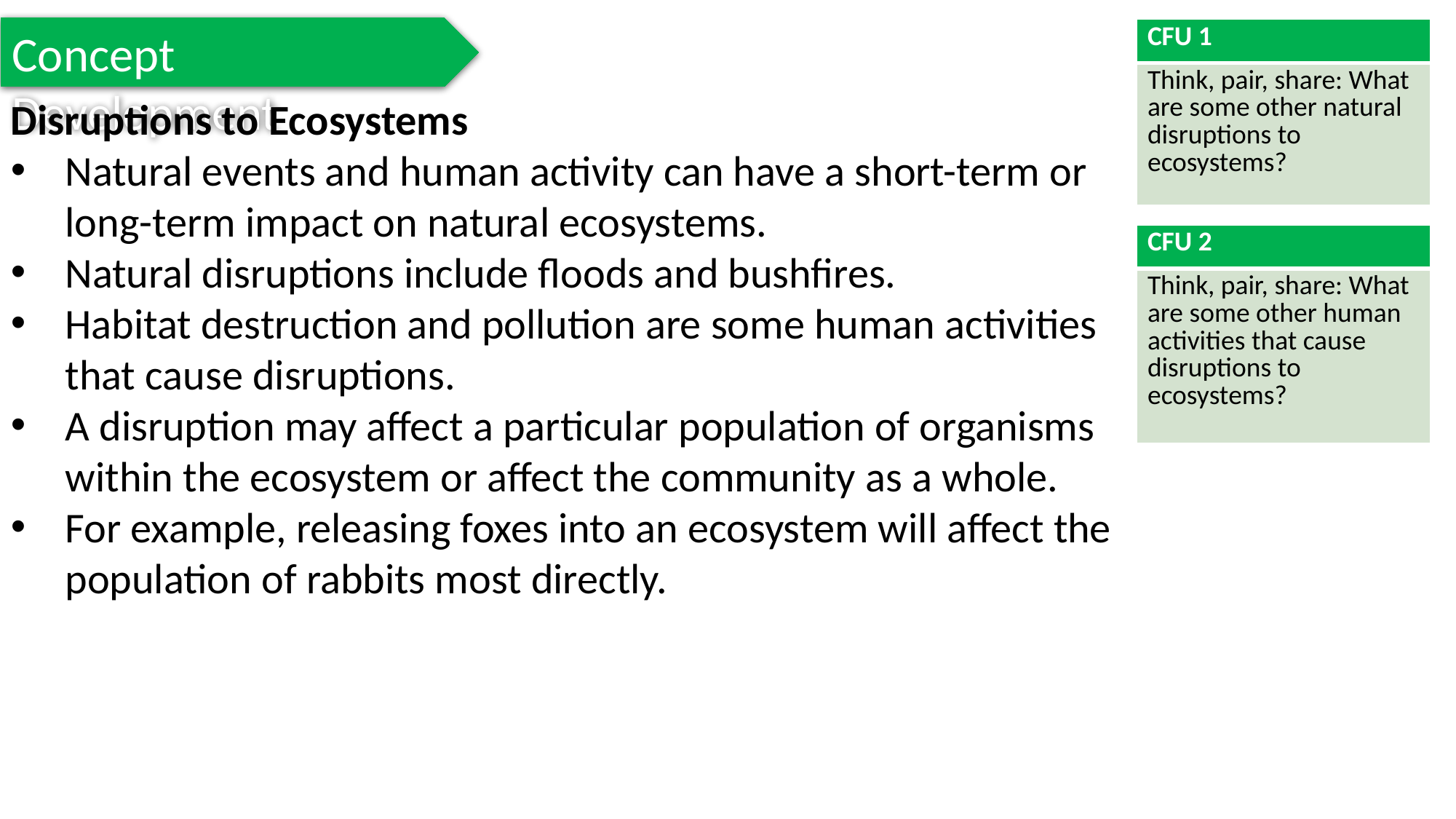

Concept Development
| CFU 1 |
| --- |
| Think, pair, share: What are some other natural disruptions to ecosystems? |
Disruptions to Ecosystems
Natural events and human activity can have a short-term or long-term impact on natural ecosystems.
Natural disruptions include floods and bushfires.
Habitat destruction and pollution are some human activities that cause disruptions.
A disruption may affect a particular population of organisms within the ecosystem or affect the community as a whole.
For example, releasing foxes into an ecosystem will affect the population of rabbits most directly.
| CFU 2 |
| --- |
| Think, pair, share: What are some other human activities that cause disruptions to ecosystems? |